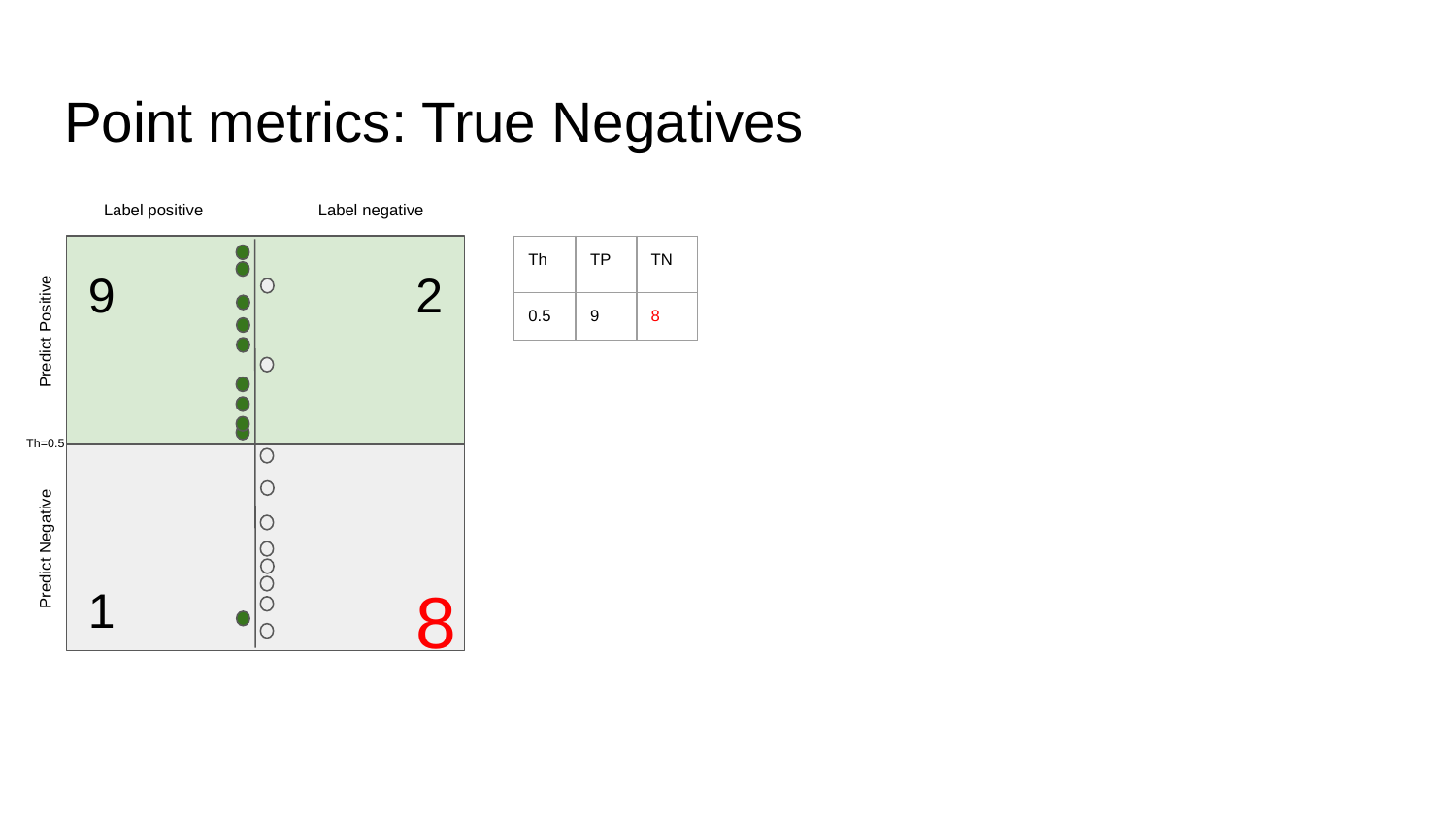

# Point metrics: True Negatives

     Label positive                         Label negative

| Th |
| --- |
| 0.5 |
| TP |
| --- |
| 9 |
| TN |
| --- |
| 8 |

9
2

Th=0.5

    Predict Negative                      Predict Positive

8
1